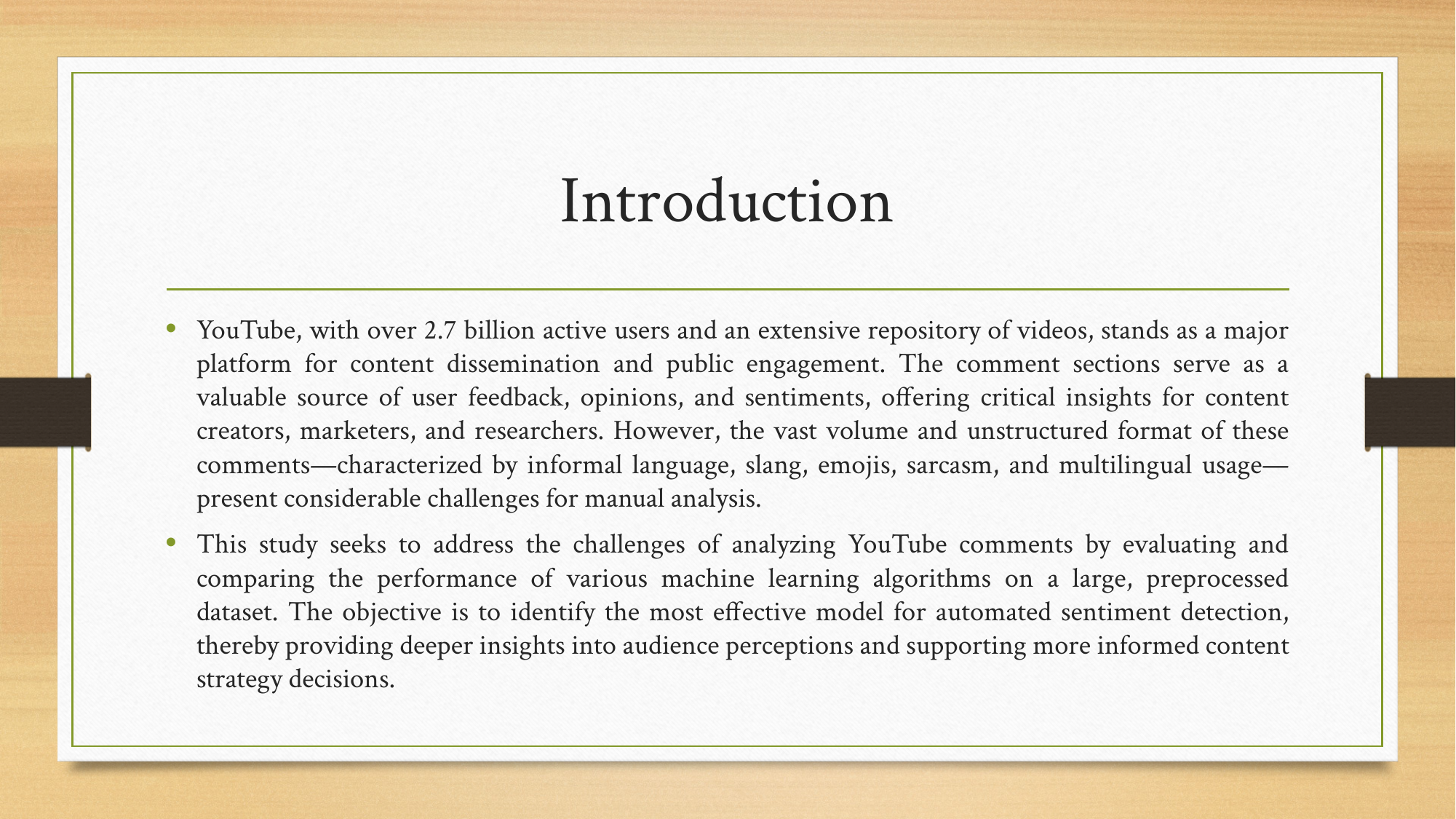

# Introduction
YouTube, with over 2.7 billion active users and an extensive repository of videos, stands as a major platform for content dissemination and public engagement. The comment sections serve as a valuable source of user feedback, opinions, and sentiments, offering critical insights for content creators, marketers, and researchers. However, the vast volume and unstructured format of these comments—characterized by informal language, slang, emojis, sarcasm, and multilingual usage—present considerable challenges for manual analysis.
This study seeks to address the challenges of analyzing YouTube comments by evaluating and comparing the performance of various machine learning algorithms on a large, preprocessed dataset. The objective is to identify the most effective model for automated sentiment detection, thereby providing deeper insights into audience perceptions and supporting more informed content strategy decisions.